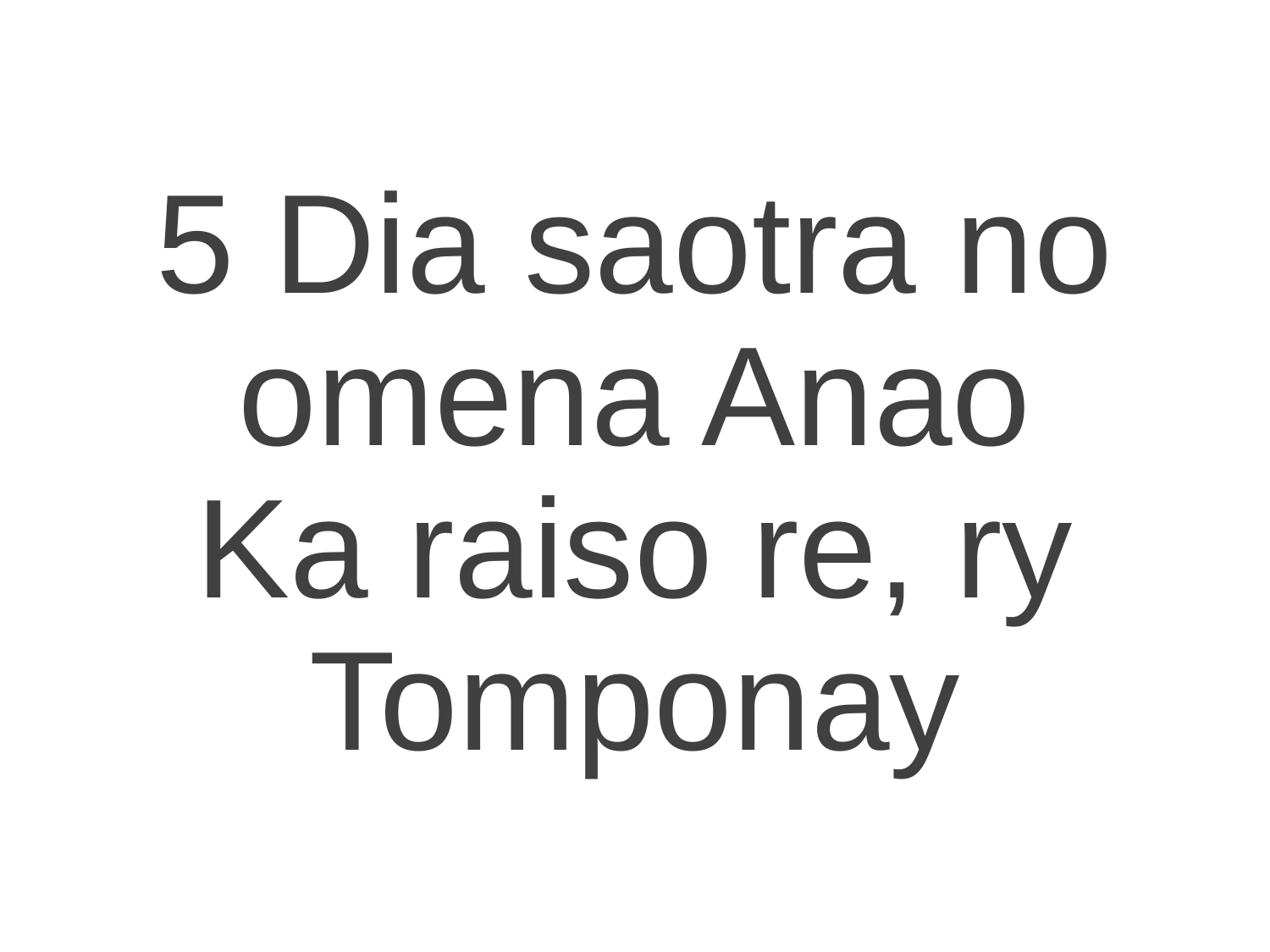

5 Dia saotra no omena Anao
Ka raiso re, ry Tomponay